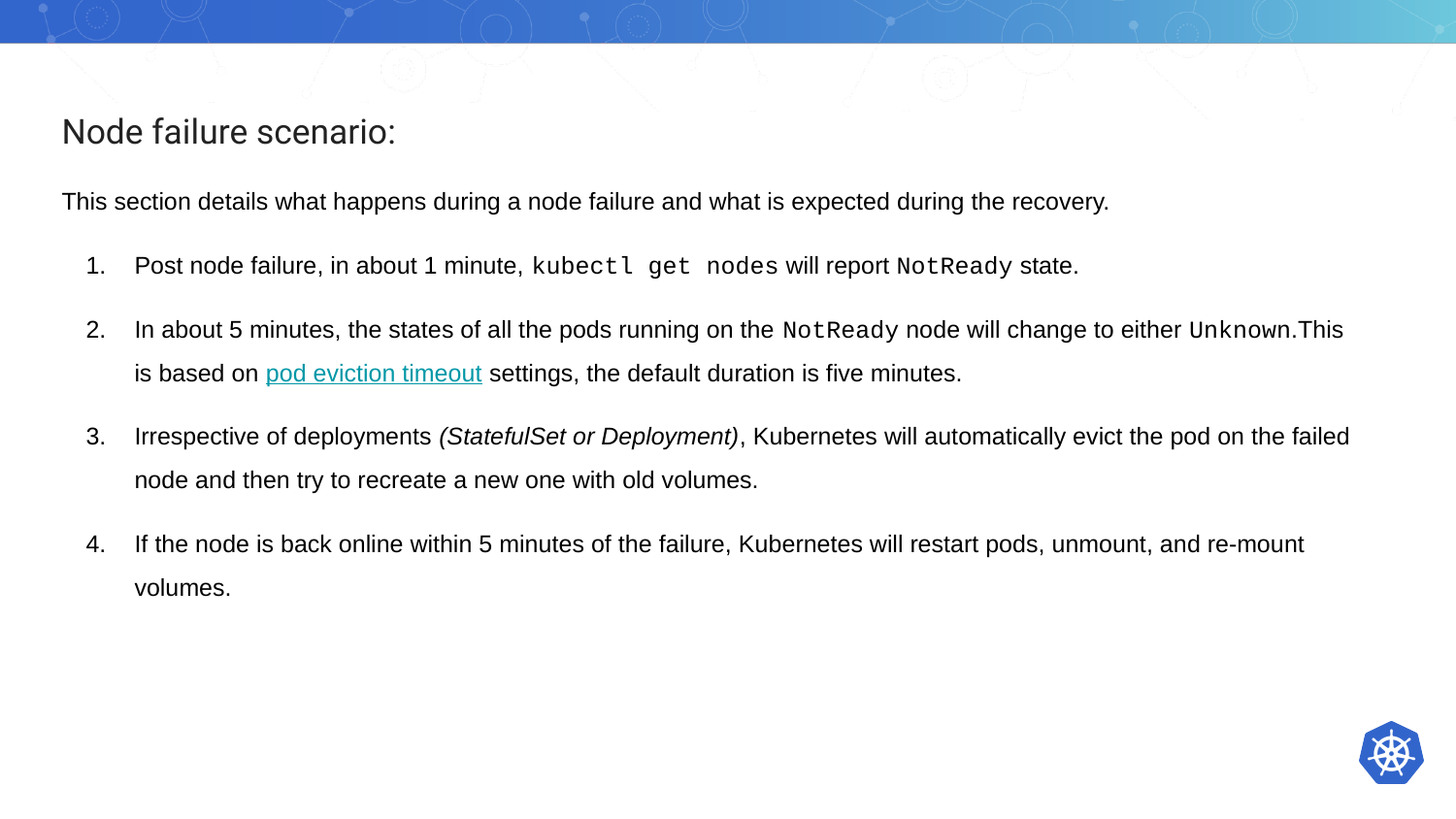

Node failure scenario:
This section details what happens during a node failure and what is expected during the recovery.
Post node failure, in about 1 minute, kubectl get nodes will report NotReady state.
In about 5 minutes, the states of all the pods running on the NotReady node will change to either Unknown.This is based on pod eviction timeout settings, the default duration is five minutes.
Irrespective of deployments (StatefulSet or Deployment), Kubernetes will automatically evict the pod on the failed node and then try to recreate a new one with old volumes.
If the node is back online within 5 minutes of the failure, Kubernetes will restart pods, unmount, and re-mount volumes.